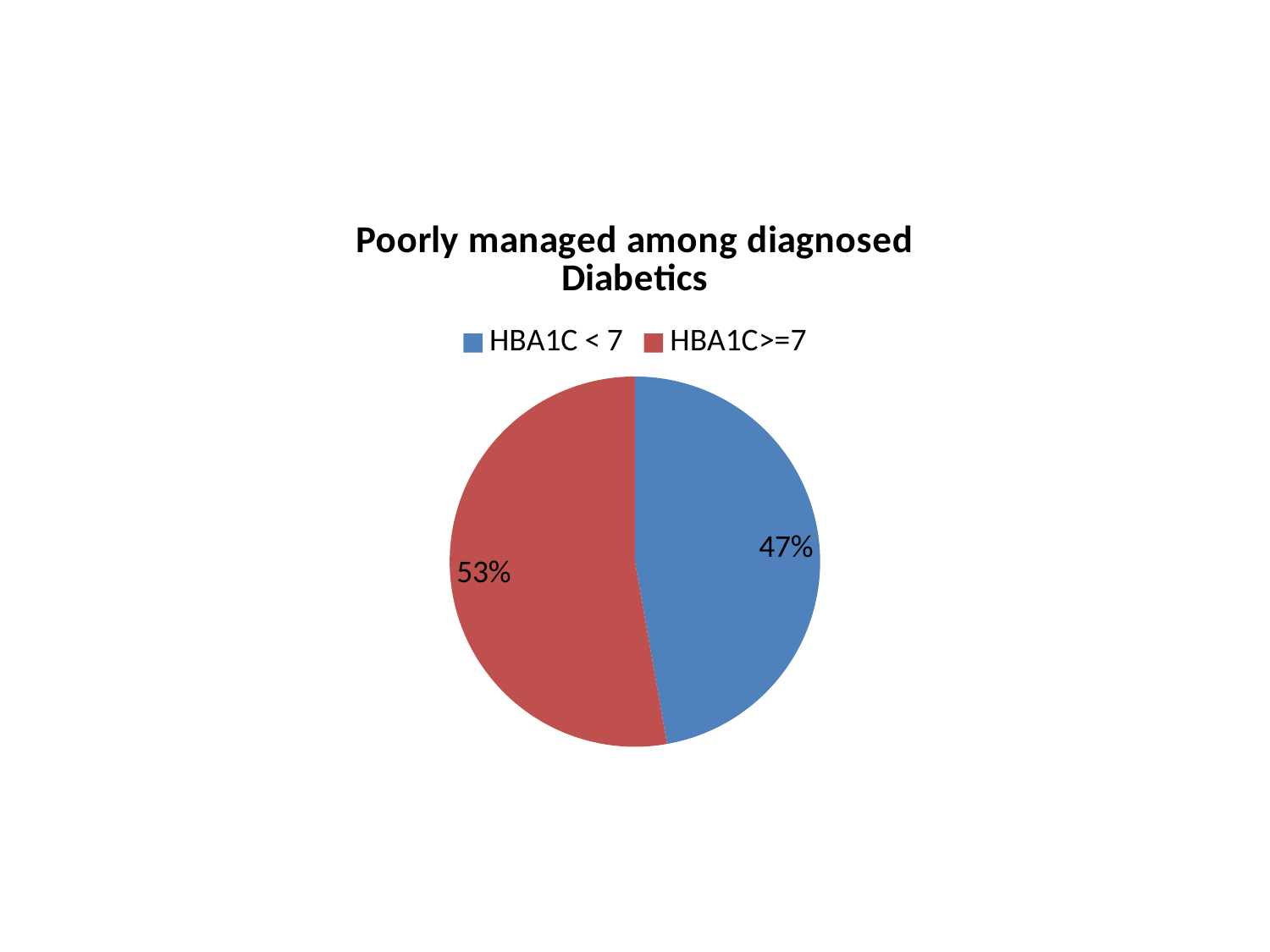

### Chart:

| Category | Poorly managed among diagnosed Diabetics |
|---|---|
| HBA1C < 7 | 47.22 |
| HBA1C>=7 | 52.78 |